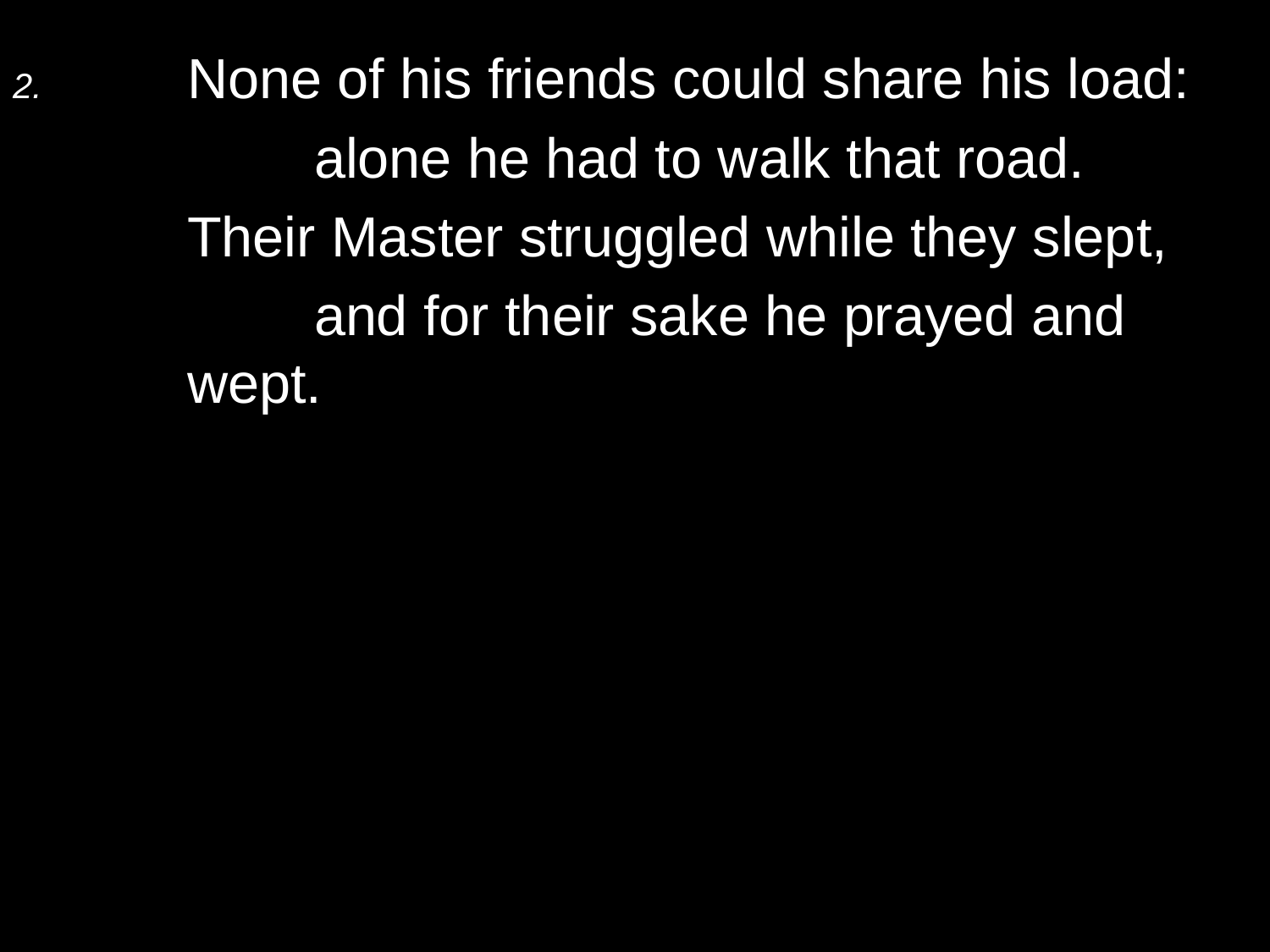

2.	None of his friends could share his load:
		alone he had to walk that road.
	Their Master struggled while they slept,
		and for their sake he prayed and wept.